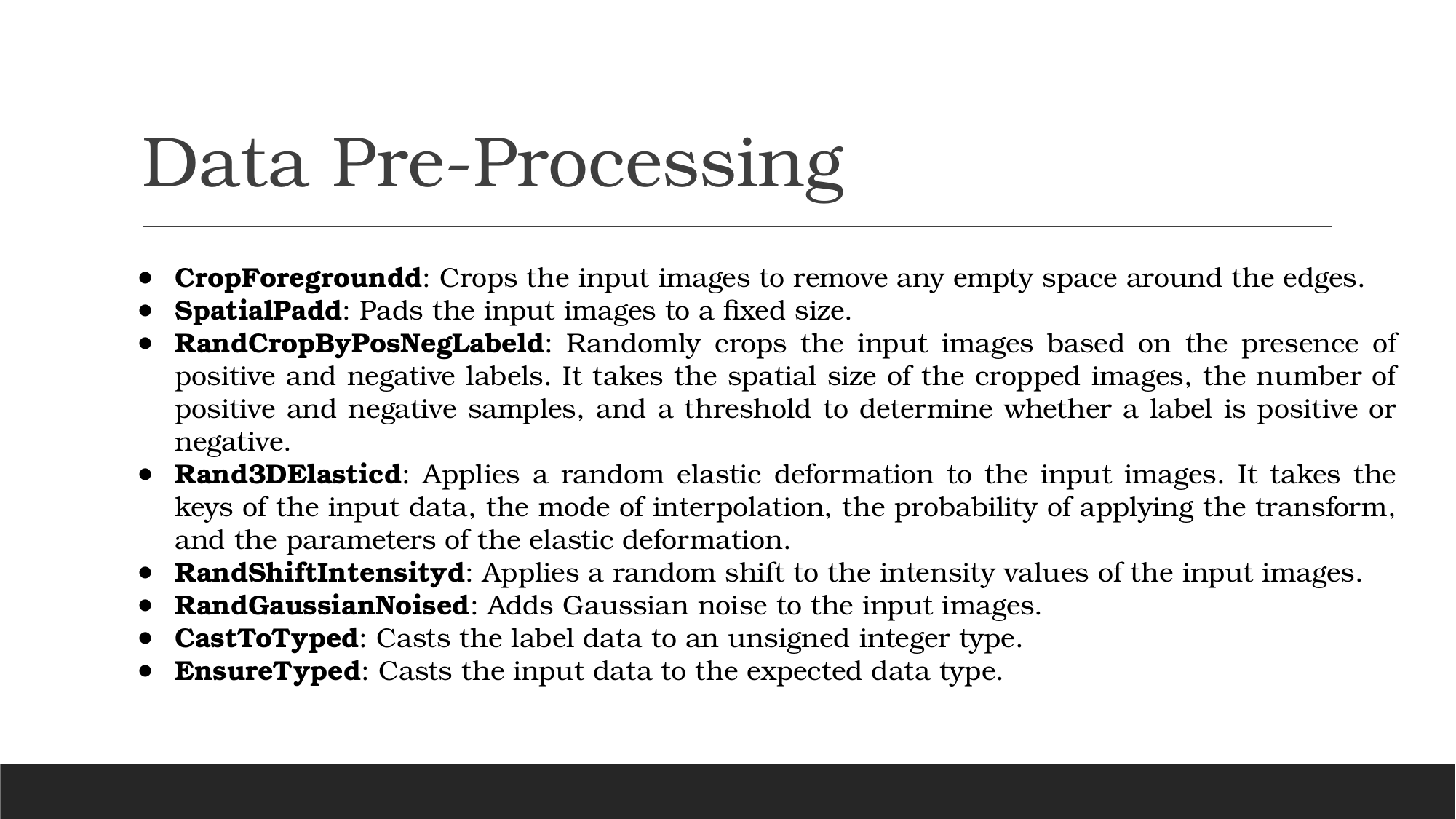

# Data Pre-Processing
CropForegroundd: Crops the input images to remove any empty space around the edges.
SpatialPadd: Pads the input images to a fixed size.
RandCropByPosNegLabeld: Randomly crops the input images based on the presence of positive and negative labels. It takes the spatial size of the cropped images, the number of positive and negative samples, and a threshold to determine whether a label is positive or negative.
Rand3DElasticd: Applies a random elastic deformation to the input images. It takes the keys of the input data, the mode of interpolation, the probability of applying the transform, and the parameters of the elastic deformation.
RandShiftIntensityd: Applies a random shift to the intensity values of the input images.
RandGaussianNoised: Adds Gaussian noise to the input images.
CastToTyped: Casts the label data to an unsigned integer type.
EnsureTyped: Casts the input data to the expected data type.